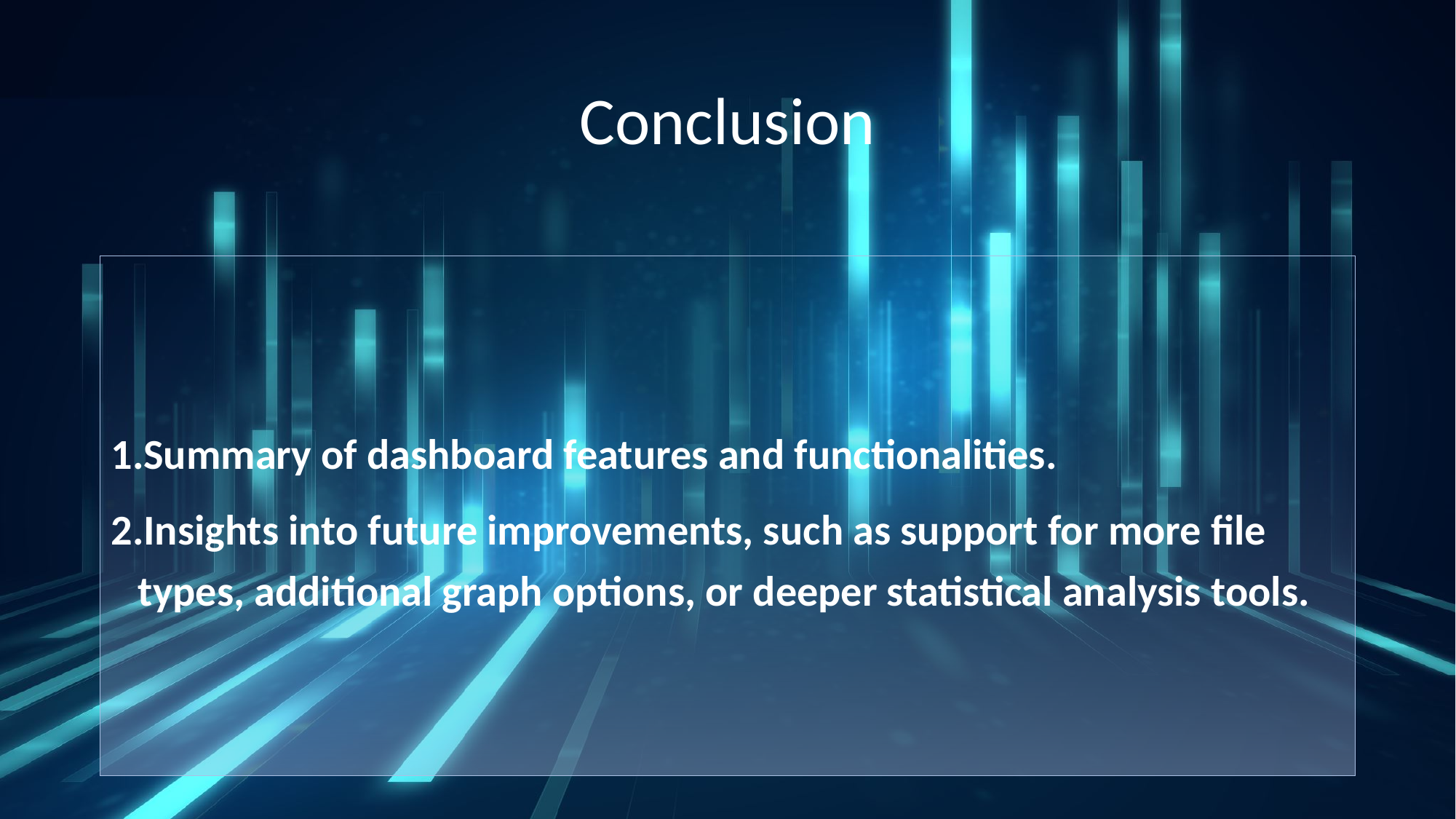

# Conclusion
Summary of dashboard features and functionalities.
Insights into future improvements, such as support for more file types, additional graph options, or deeper statistical analysis tools.